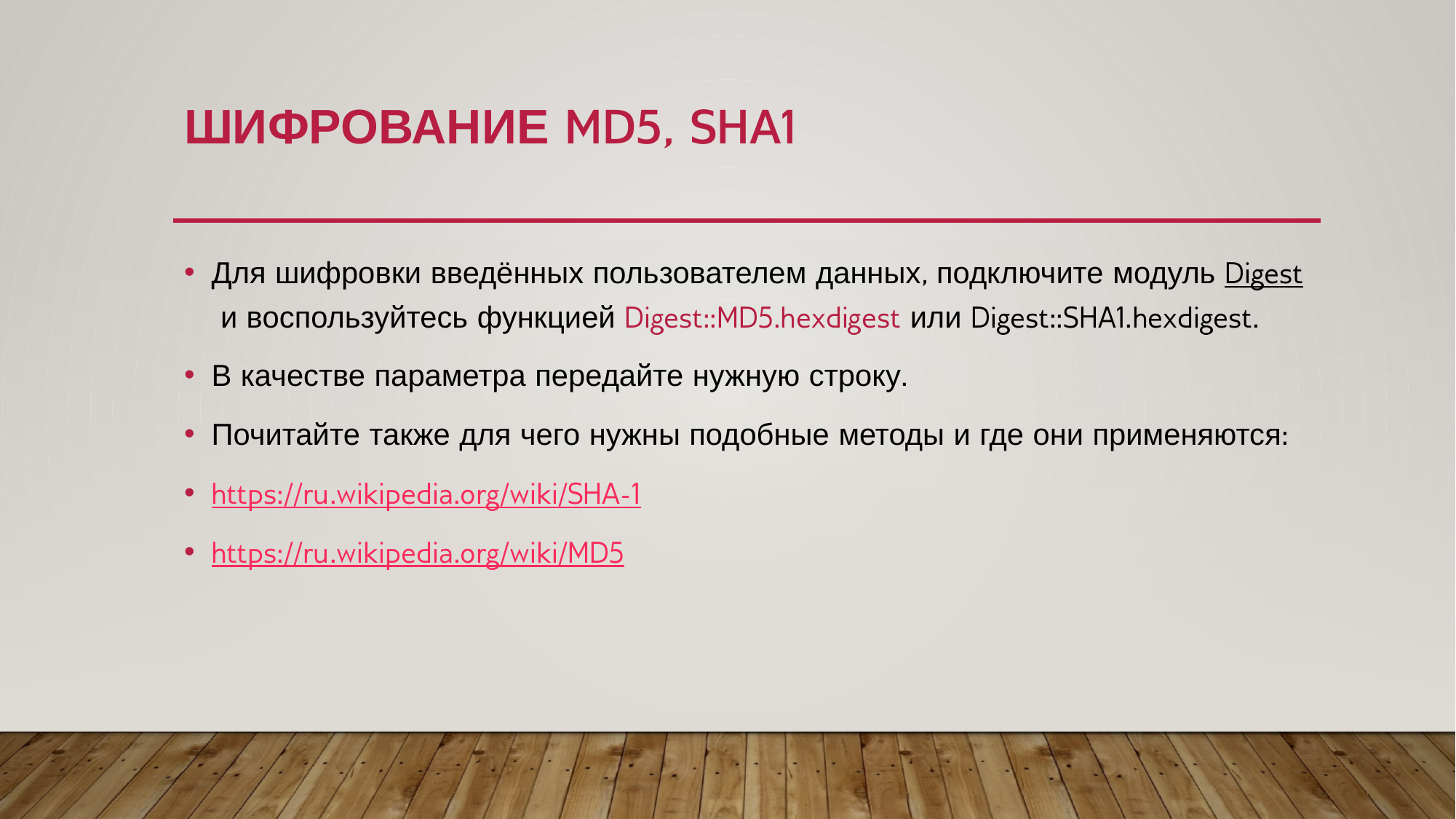

# Шифрование md5, sha1
Для шифровки введённых пользователем данных, подключите модуль Digest и воспользуйтесь функцией Digest::MD5.hexdigest или Digest::SHA1.hexdigest.
В качестве параметра передайте нужную строку.
Почитайте также для чего нужны подобные методы и где они применяются:
https://ru.wikipedia.org/wiki/SHA-1
https://ru.wikipedia.org/wiki/MD5